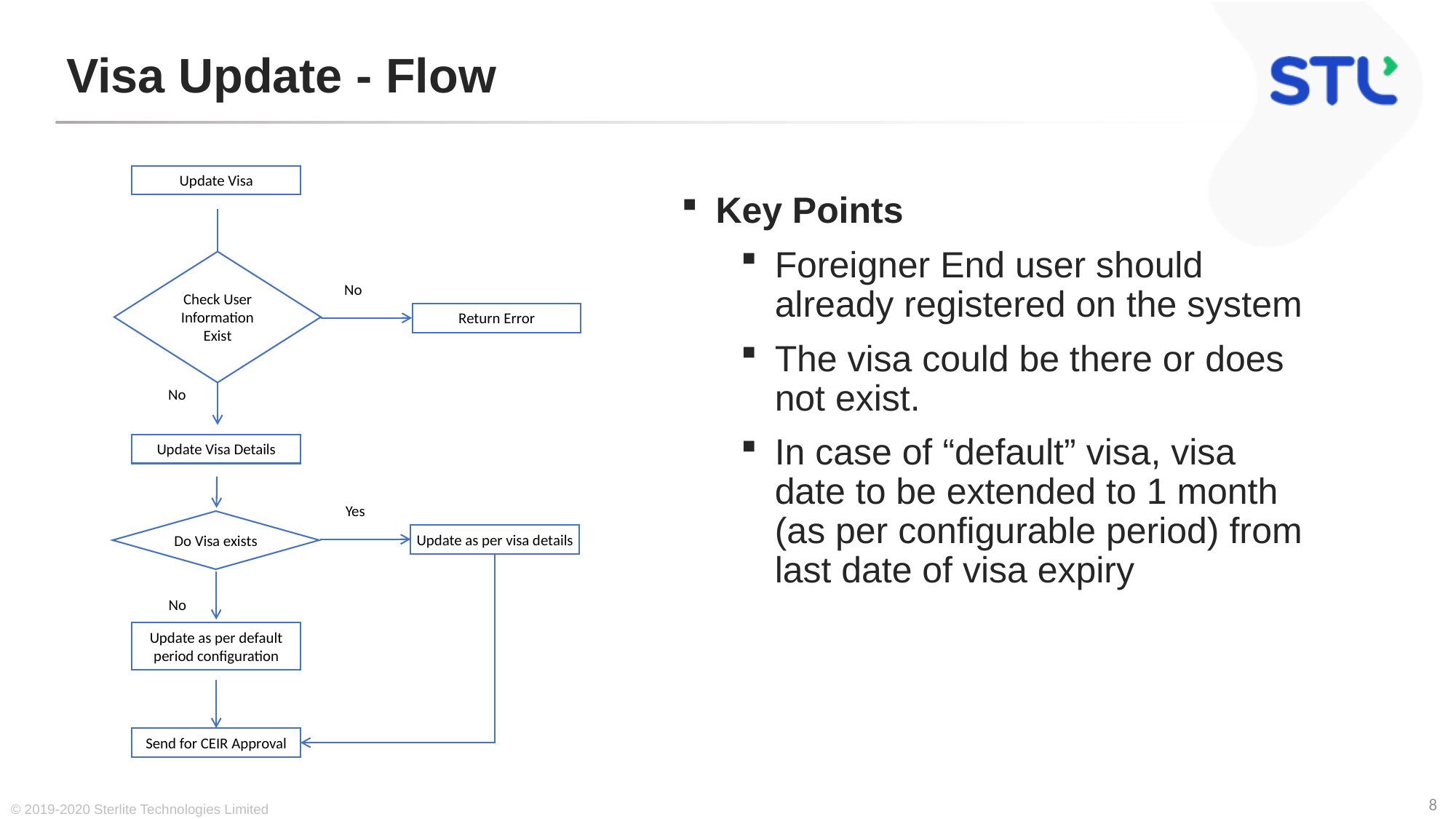

# Visa Update - Flow

Key Points
Foreigner End user should already registered on the system
The visa could be there or does not exist.
In case of “default” visa, visa date to be extended to 1 month (as per configurable period) from last date of visa expiry

Update Visa
Check User Information Exist
No
Return Error
No
Update Visa Details
Yes
Do Visa exists
Update as per visa details
No
Update as per default period configuration
Send for CEIR Approval
© 2019-2020 Sterlite Technologies Limited
8